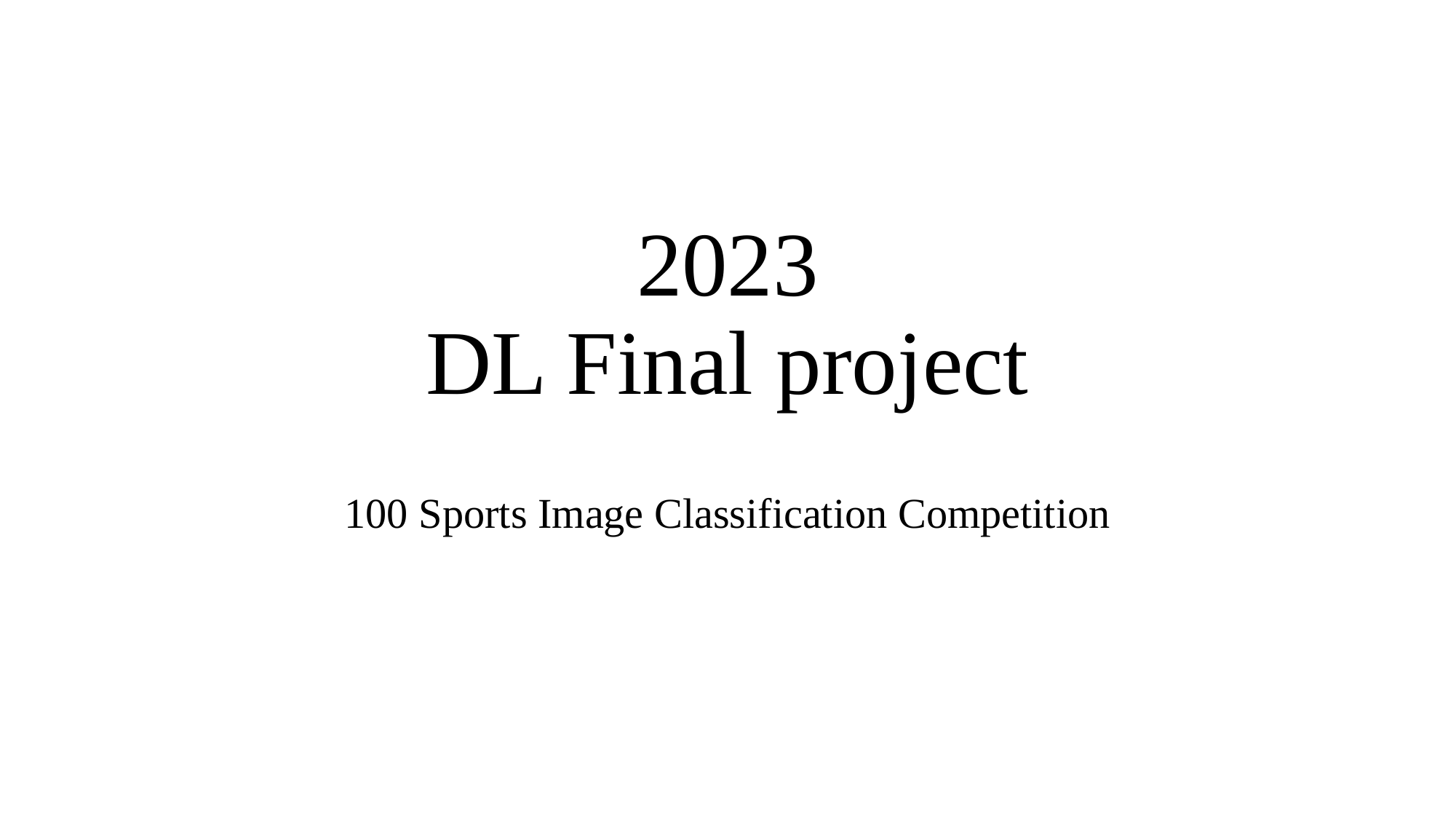

# 2023 DL Final project
100 Sports Image Classification Competition